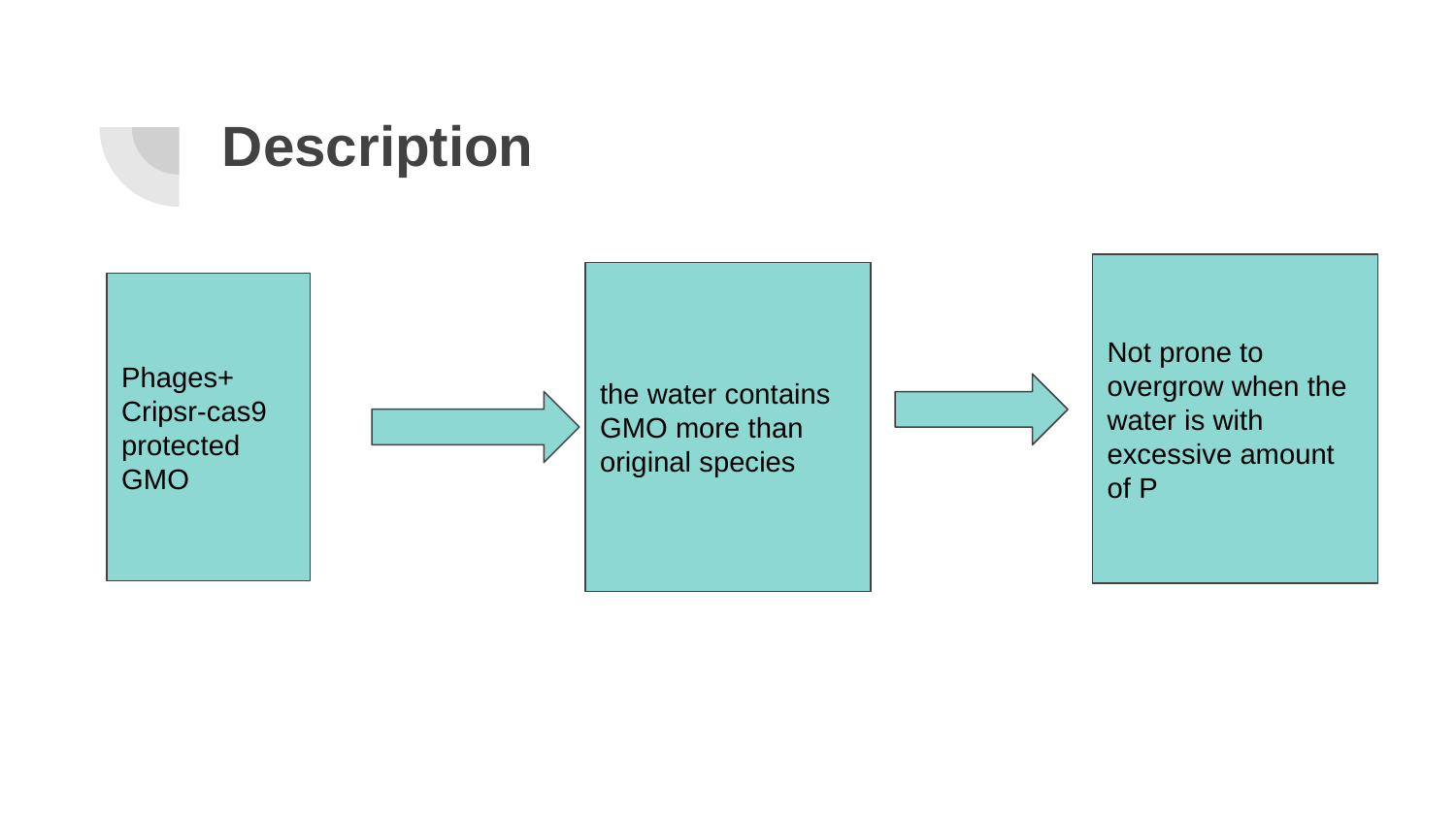

# Description
Not prone to overgrow when the water is with excessive amount of P
the water contains GMO more than original species
Phages+
Cripsr-cas9 protected GMO